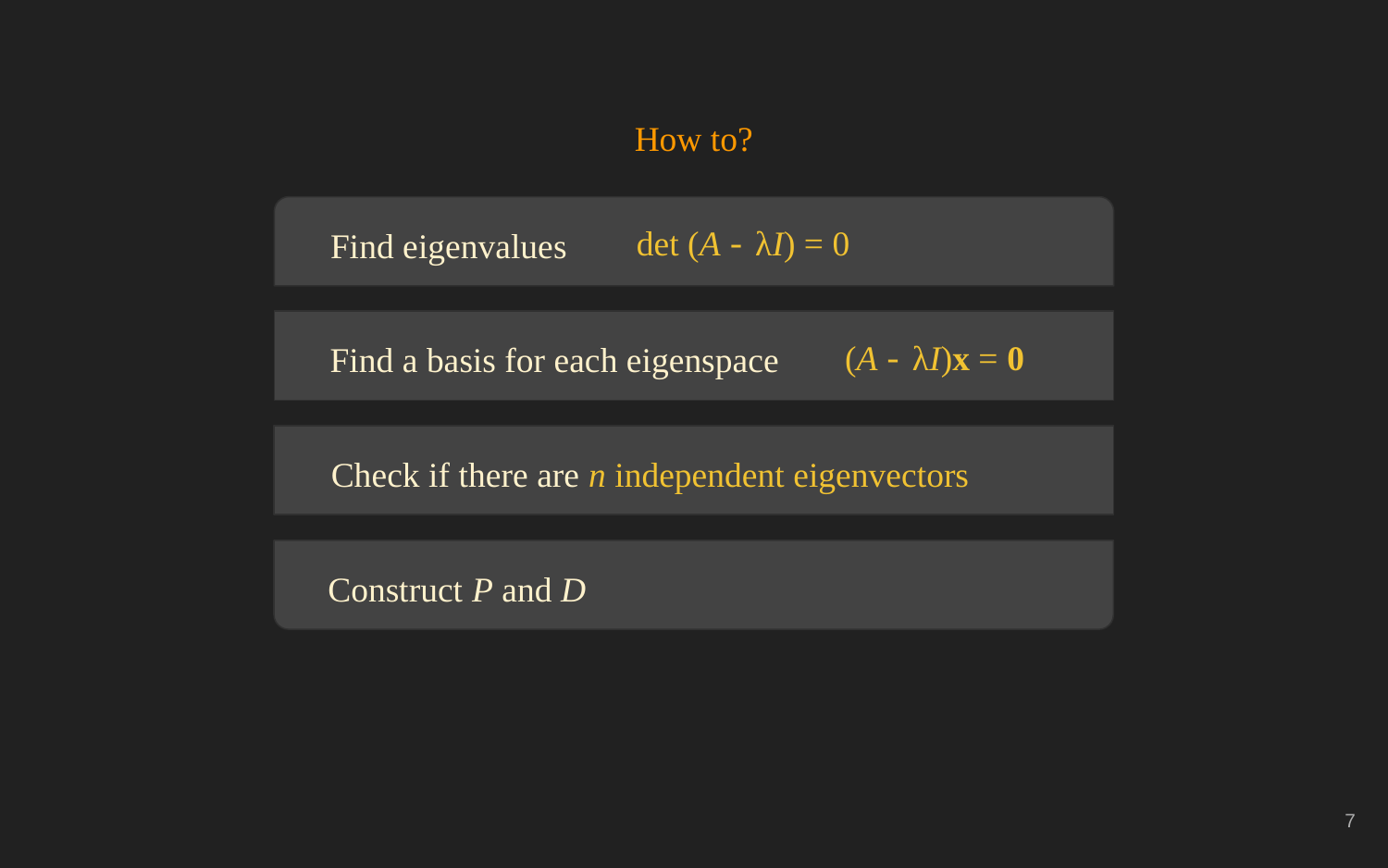

How to?

Find eigenvalues
det (A - λI) = 0

Find a basis for each eigenspace
 (A - λI)x = 0

Check if there are n independent eigenvectors

Construct P and D
7